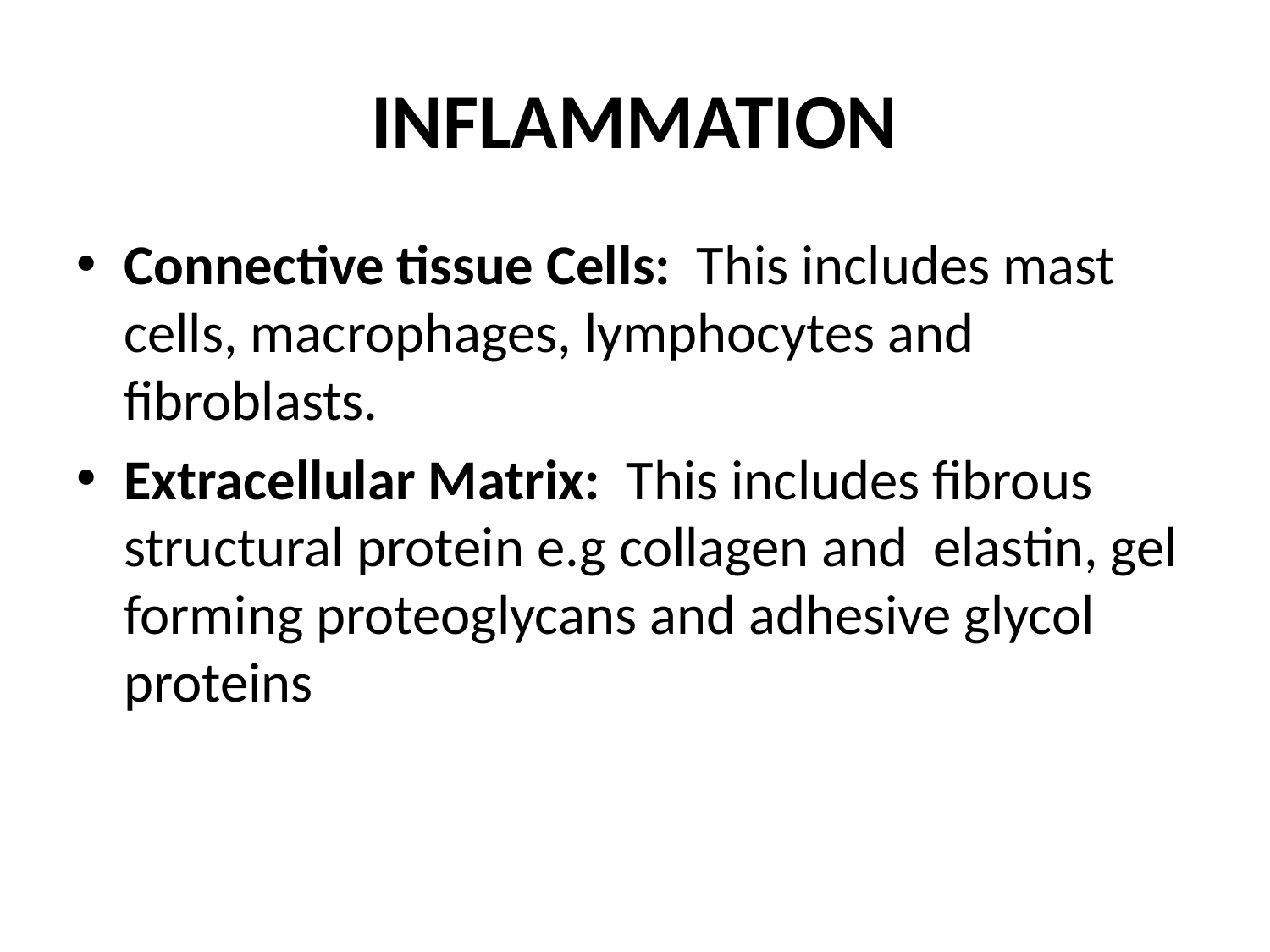

# INFLAMMATION
Connective tissue Cells:  This includes mast cells, macrophages, lymphocytes and fibroblasts.
Extracellular Matrix:  This includes fibrous structural protein e.g collagen and  elastin, gel forming proteoglycans and adhesive glycol proteins